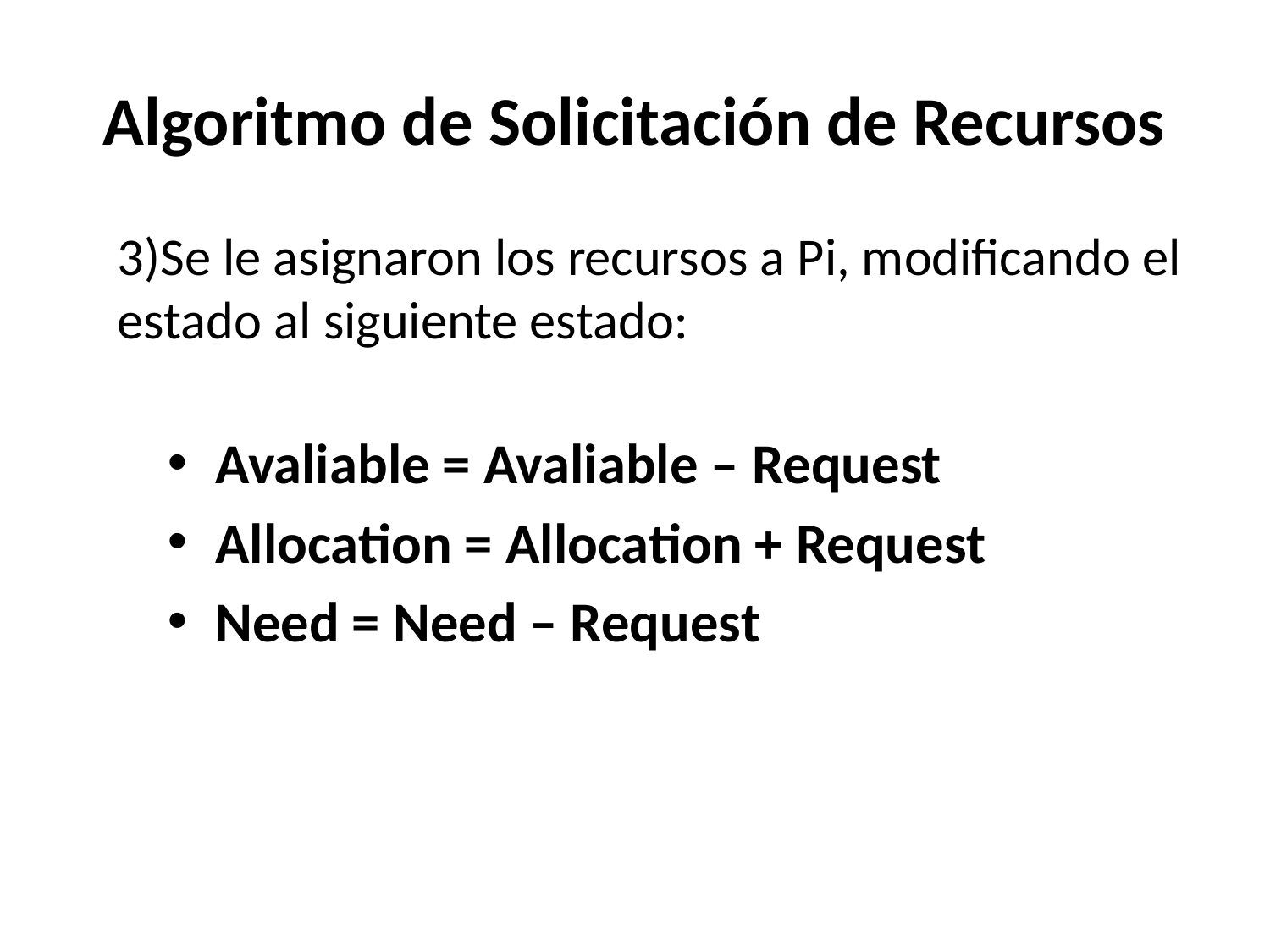

# Algoritmo de Solicitación de Recursos
3)Se le asignaron los recursos a Pi, modificando el estado al siguiente estado:

Avaliable = Avaliable – Request
Allocation = Allocation + Request
Need = Need – Request